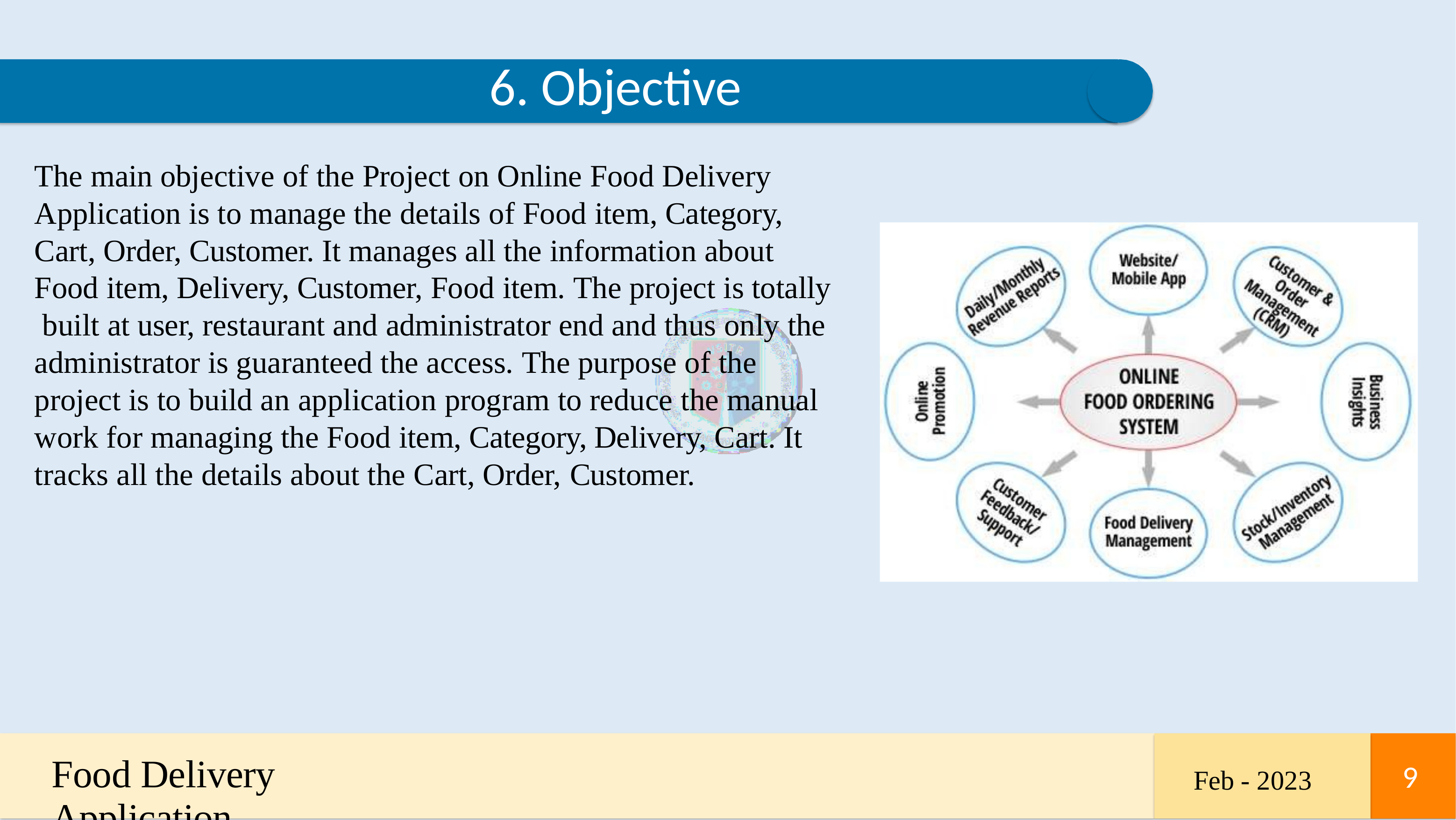

# 6. Objective

The main objective of the Project on Online Food Delivery  Application is to manage the details of Food item, Category,  Cart, Order, Customer. It manages all the information about  Food item, Delivery, Customer, Food item. The project is totally  built at user, restaurant and administrator end and thus only the  administrator is guaranteed the access. The purpose of the  project is to build an application program to reduce the manual  work for managing the Food item, Category, Delivery, Cart. It  tracks all the details about the Cart, Order, Customer.
Food Delivery Application
9
Feb - 2023